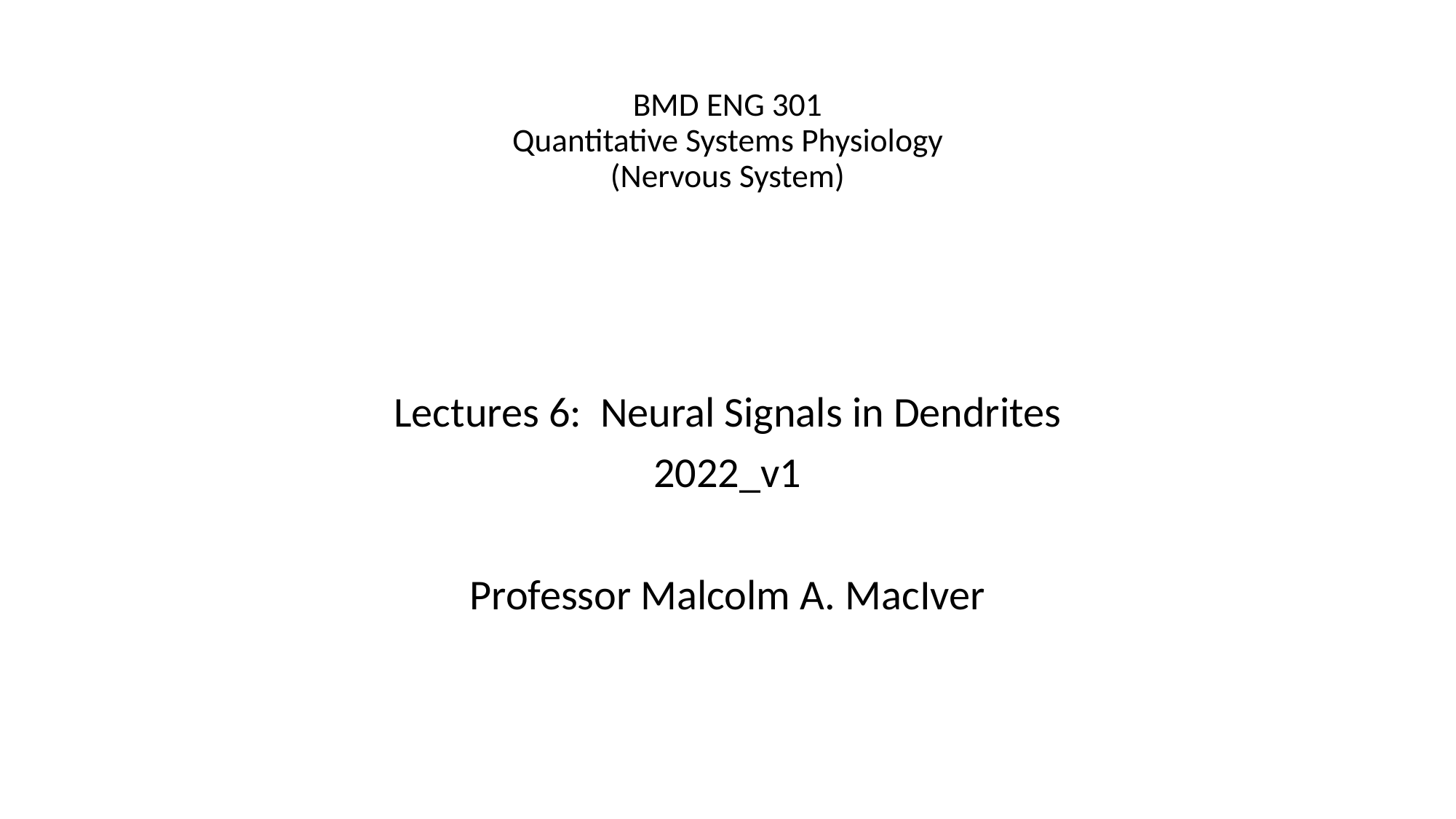

# BMD ENG 301 Quantitative Systems Physiology (Nervous System)

Lectures 6:  Neural Signals in Dendrites
2022_v1

Professor Malcolm A. MacIver